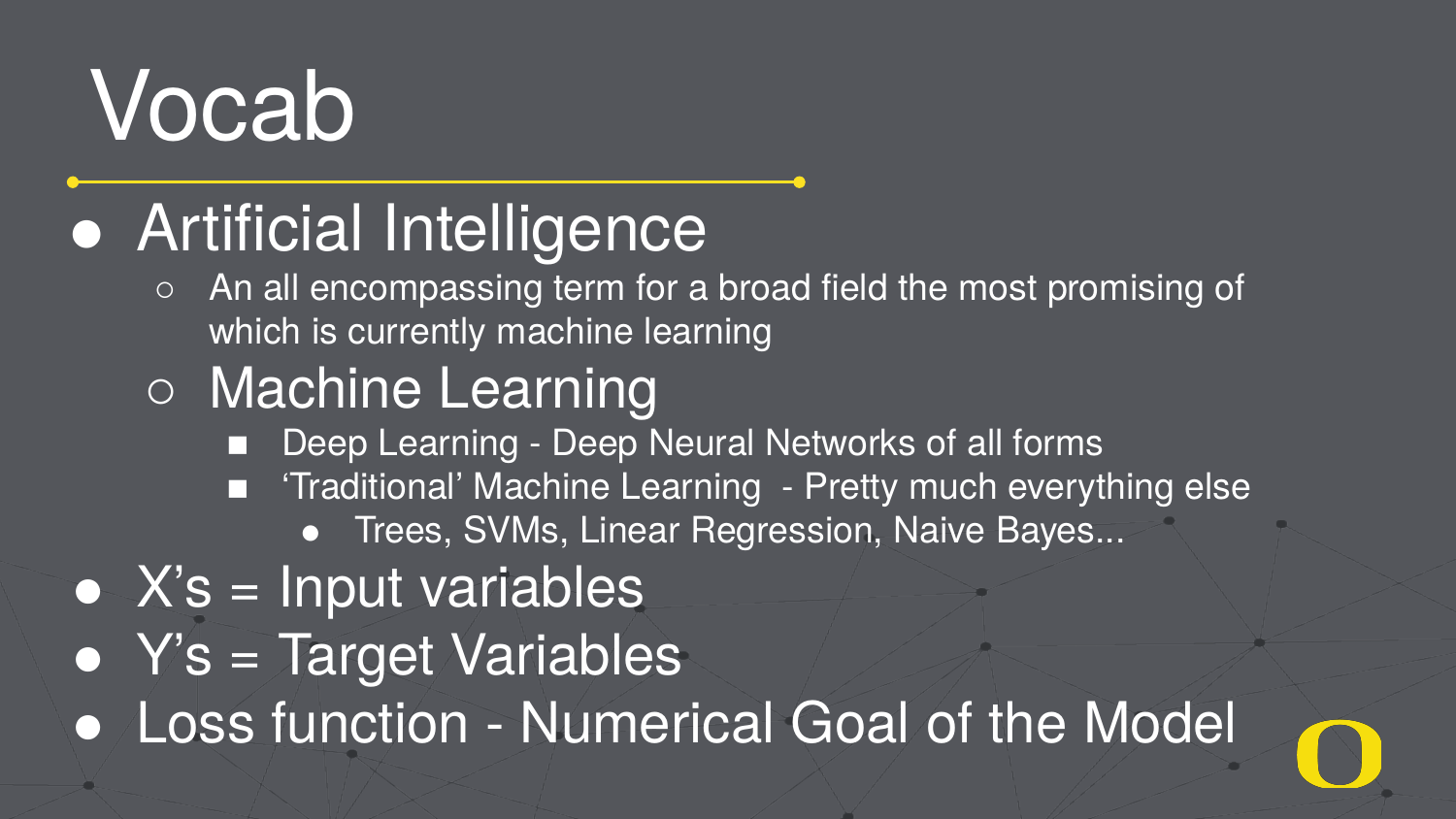

# Vocab
Artificial Intelligence
An all encompassing term for a broad field the most promising of which is currently machine learning
Machine Learning
Deep Learning - Deep Neural Networks of all forms
‘Traditional’ Machine Learning  - Pretty much everything else
Trees, SVMs, Linear Regression, Naive Bayes...
X’s = Input variables
Y’s = Target Variables
Loss function - Numerical Goal of the Model